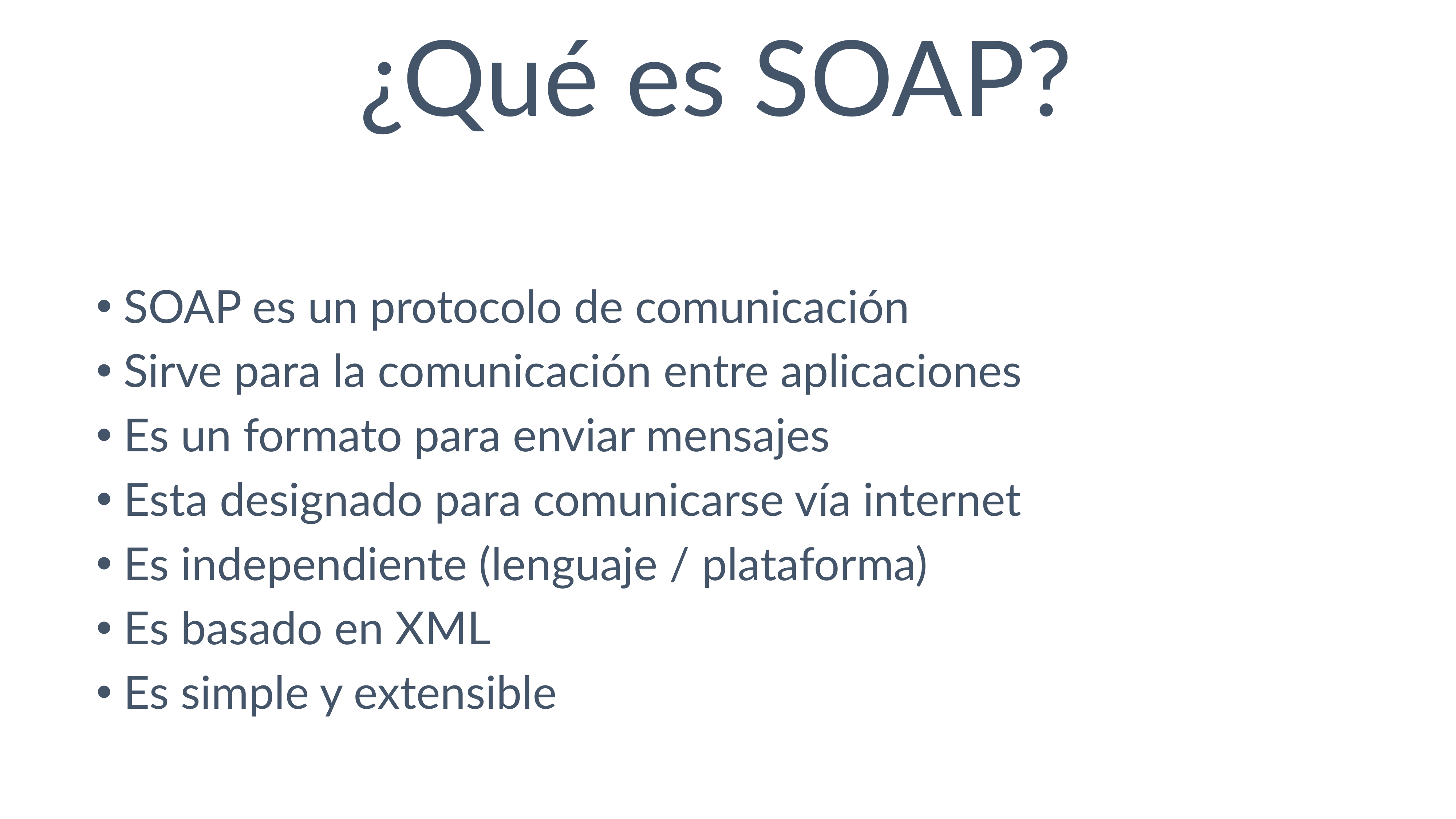

¿Qué es SOAP?
SOAP es un protocolo de comunicación
Sirve para la comunicación entre aplicaciones
Es un formato para enviar mensajes
Esta designado para comunicarse vía internet
Es independiente (lenguaje / plataforma)
Es basado en XML
Es simple y extensible